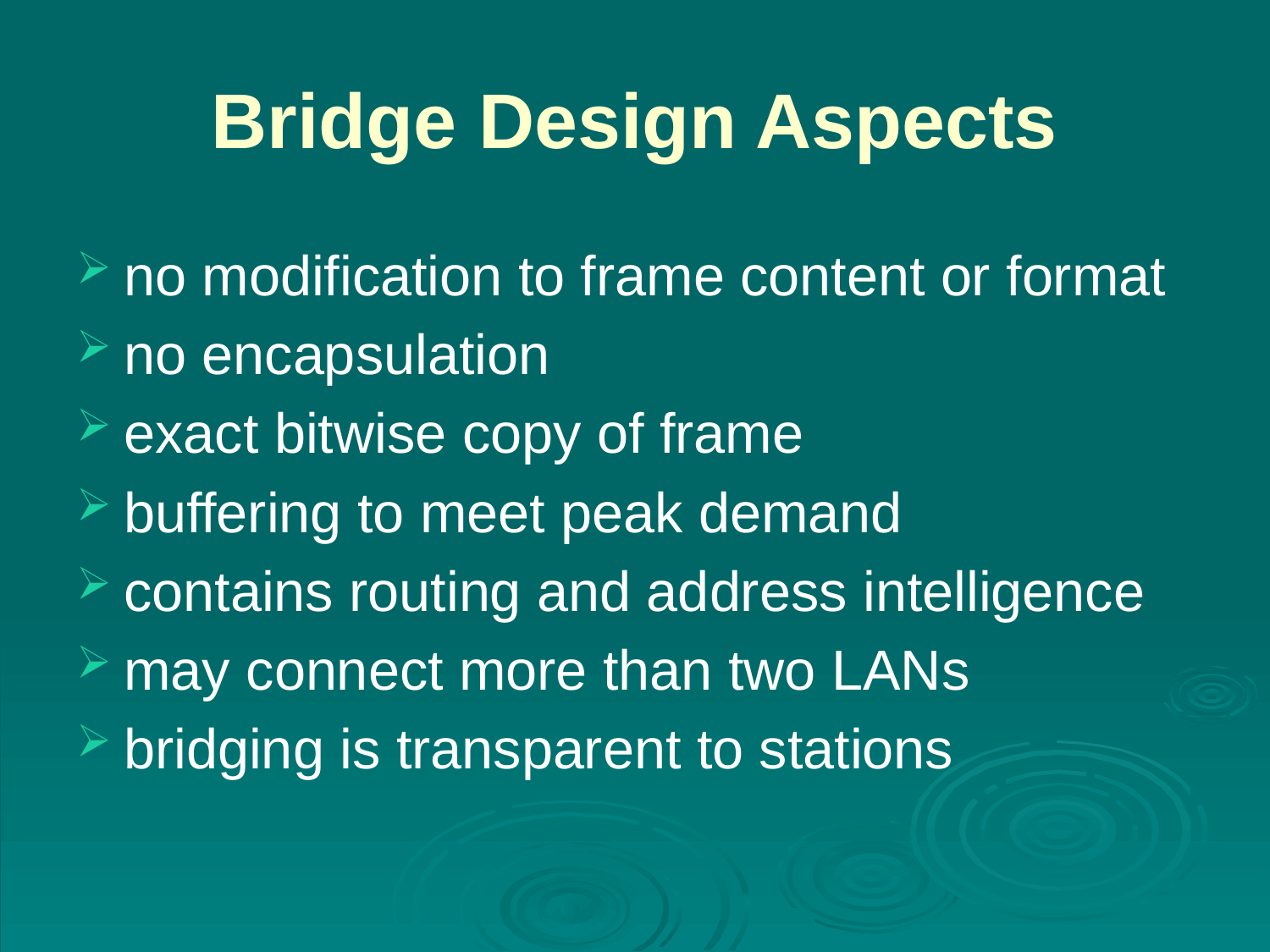

# Bridge Design Aspects
no modification to frame content or format
no encapsulation
exact bitwise copy of frame
buffering to meet peak demand
contains routing and address intelligence
may connect more than two LANs
bridging is transparent to stations